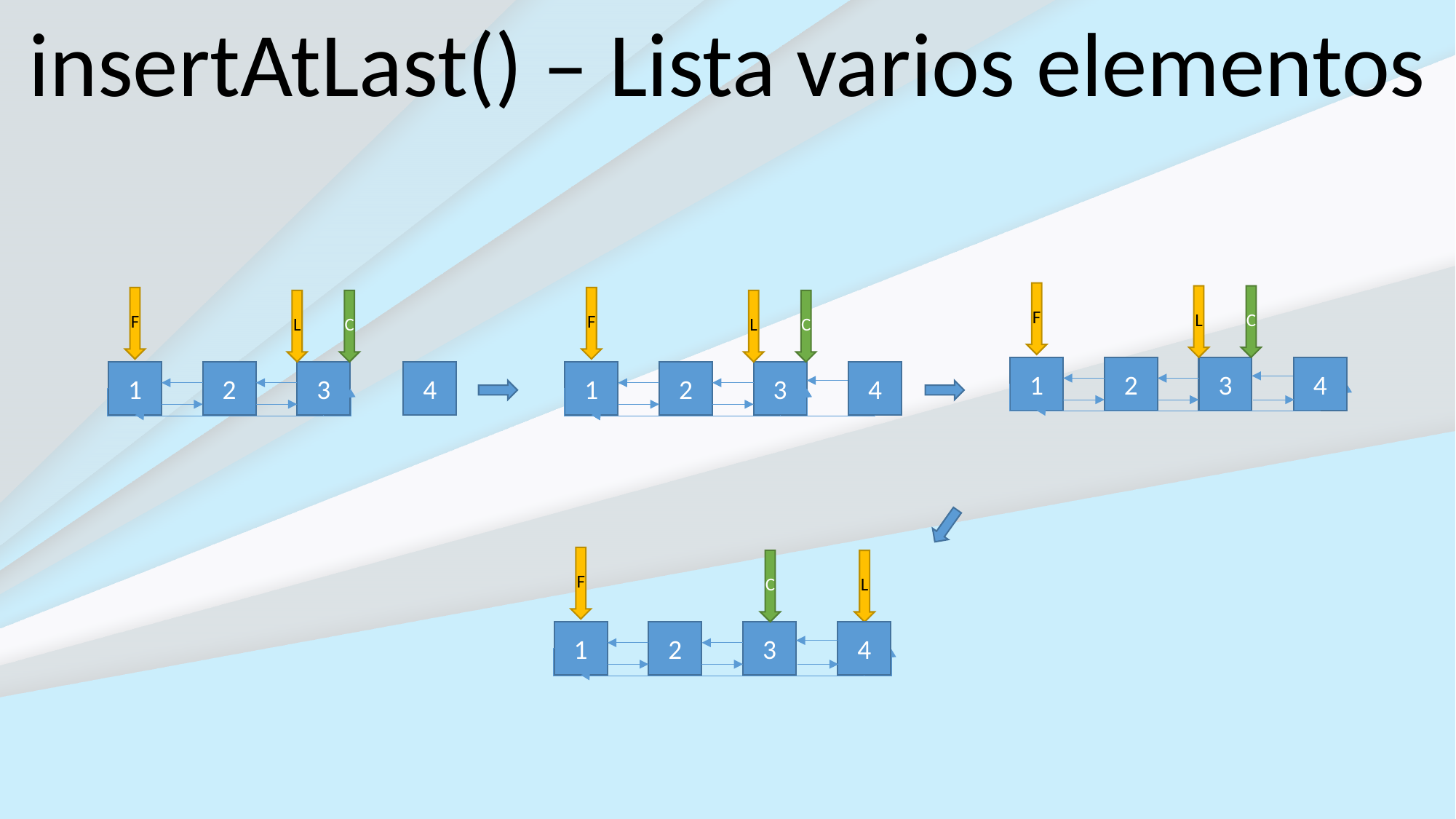

insertAtLast() – Lista varios elementos
F
L
C
1
2
3
4
F
L
C
1
2
3
4
F
L
C
1
2
3
4

F
C
L
1
2
3
4